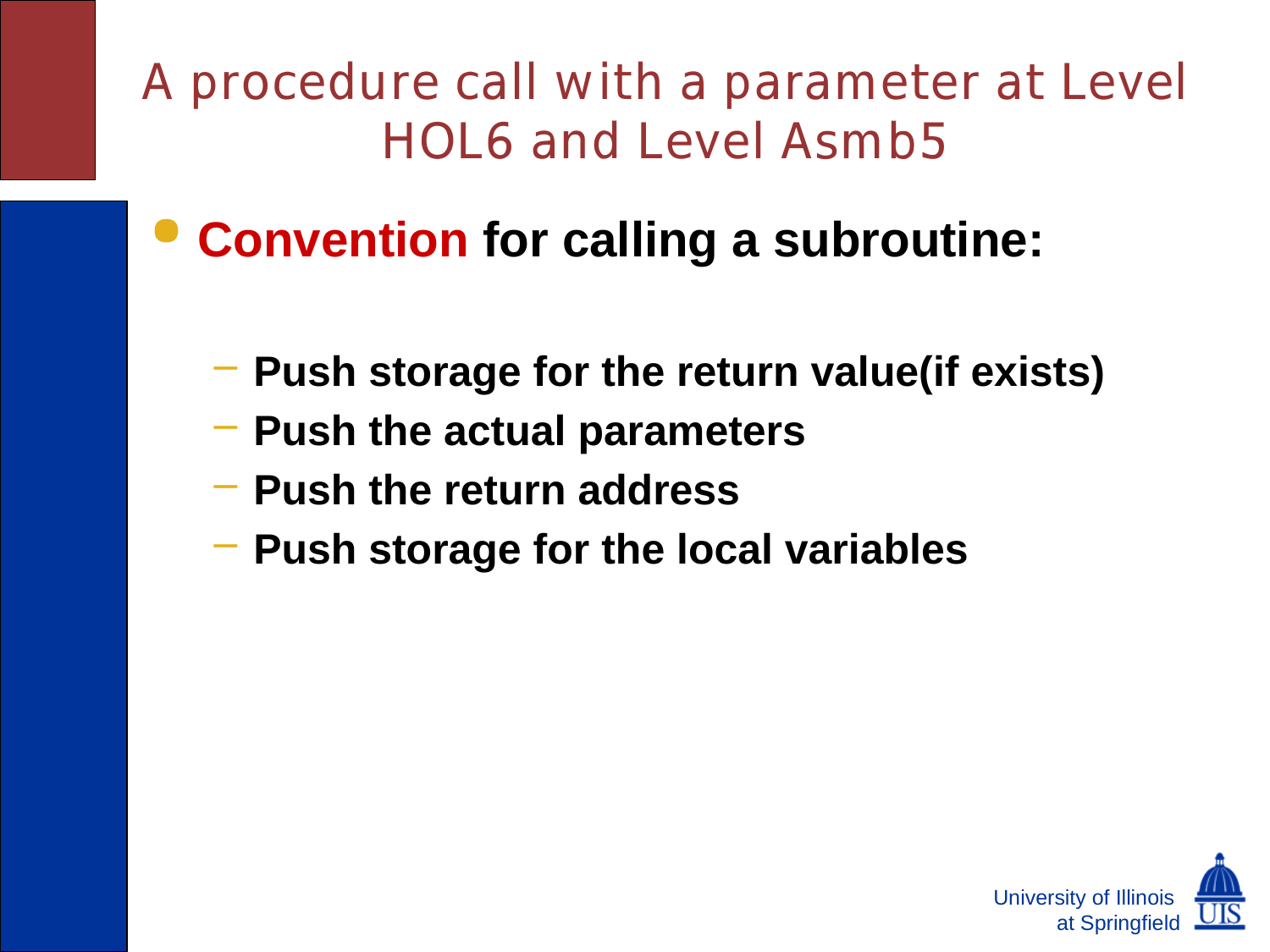

# A procedure call with a parameter at Level HOL6 and Level Asmb5
Convention for calling a subroutine:

Push storage for the return value(if exists)
Push the actual parameters
Push the return address
Push storage for the local variables